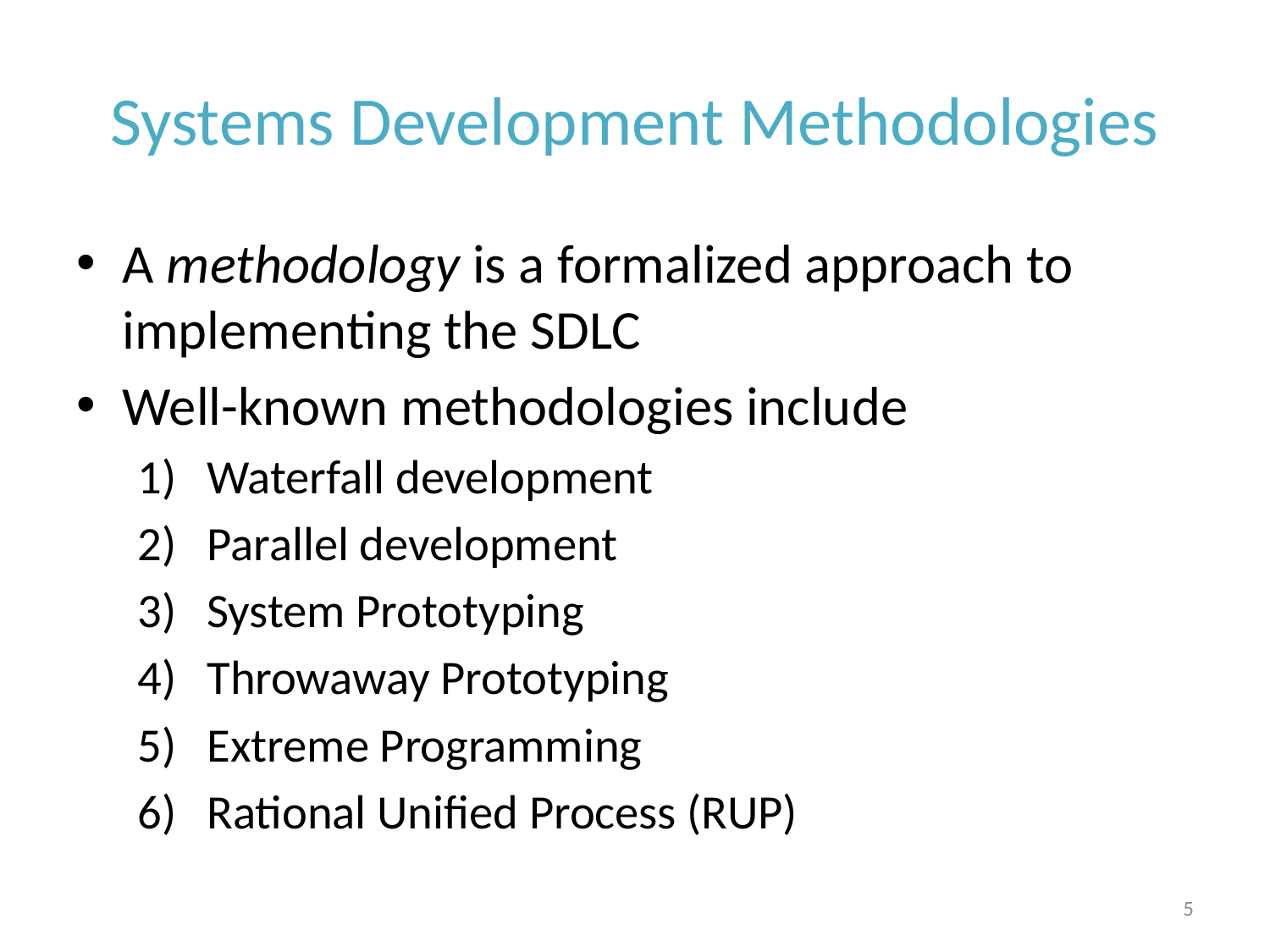

# Systems Development Methodologies
A methodology is a formalized approach to implementing the SDLC
Well-known methodologies include
Waterfall development
Parallel development
System Prototyping
Throwaway Prototyping
Extreme Programming
Rational Unified Process (RUP)
5